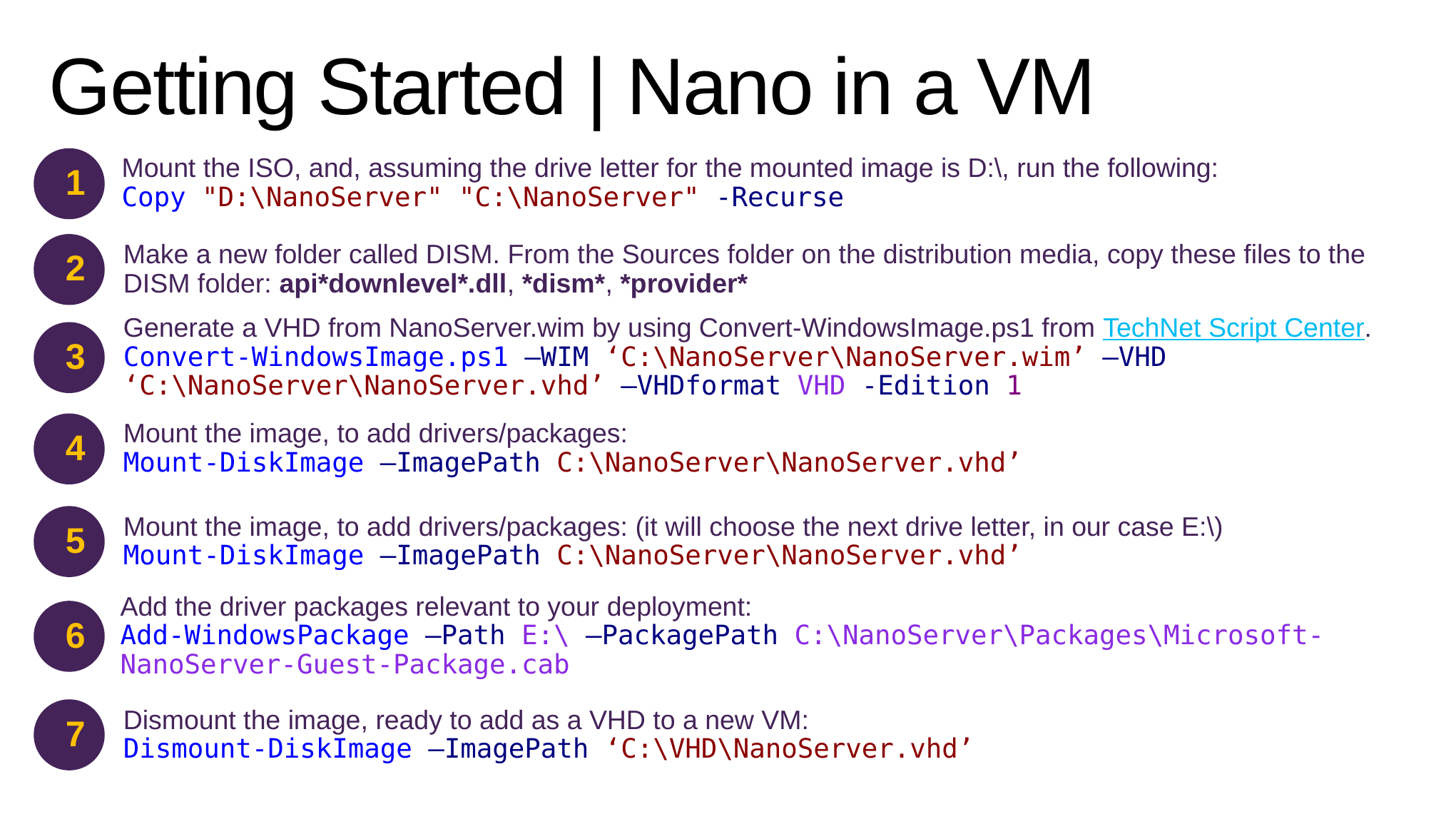

# Getting Started | Nano in a VM
Mount the ISO, and, assuming the drive letter for the mounted image is D:\, run the following:
Copy "D:\NanoServer" "C:\NanoServer" -Recurse
1
Make a new folder called DISM. From the Sources folder on the distribution media, copy these files to the DISM folder: api*downlevel*.dll, *dism*, *provider*
2
Generate a VHD from NanoServer.wim by using Convert-WindowsImage.ps1 from TechNet Script Center.
Convert-WindowsImage.ps1 –WIM ‘C:\NanoServer\NanoServer.wim’ –VHD
‘C:\NanoServer\NanoServer.vhd’ –VHDformat VHD -Edition 1
3
Mount the image, to add drivers/packages:
Mount-DiskImage –ImagePath C:\NanoServer\NanoServer.vhd’
4
Mount the image, to add drivers/packages: (it will choose the next drive letter, in our case E:\)
Mount-DiskImage –ImagePath C:\NanoServer\NanoServer.vhd’
5
Add the driver packages relevant to your deployment:
Add-WindowsPackage –Path E:\ –PackagePath C:\NanoServer\Packages\Microsoft-NanoServer-Guest-Package.cab
6
Dismount the image, ready to add as a VHD to a new VM:
Dismount-DiskImage –ImagePath ‘C:\VHD\NanoServer.vhd’
7